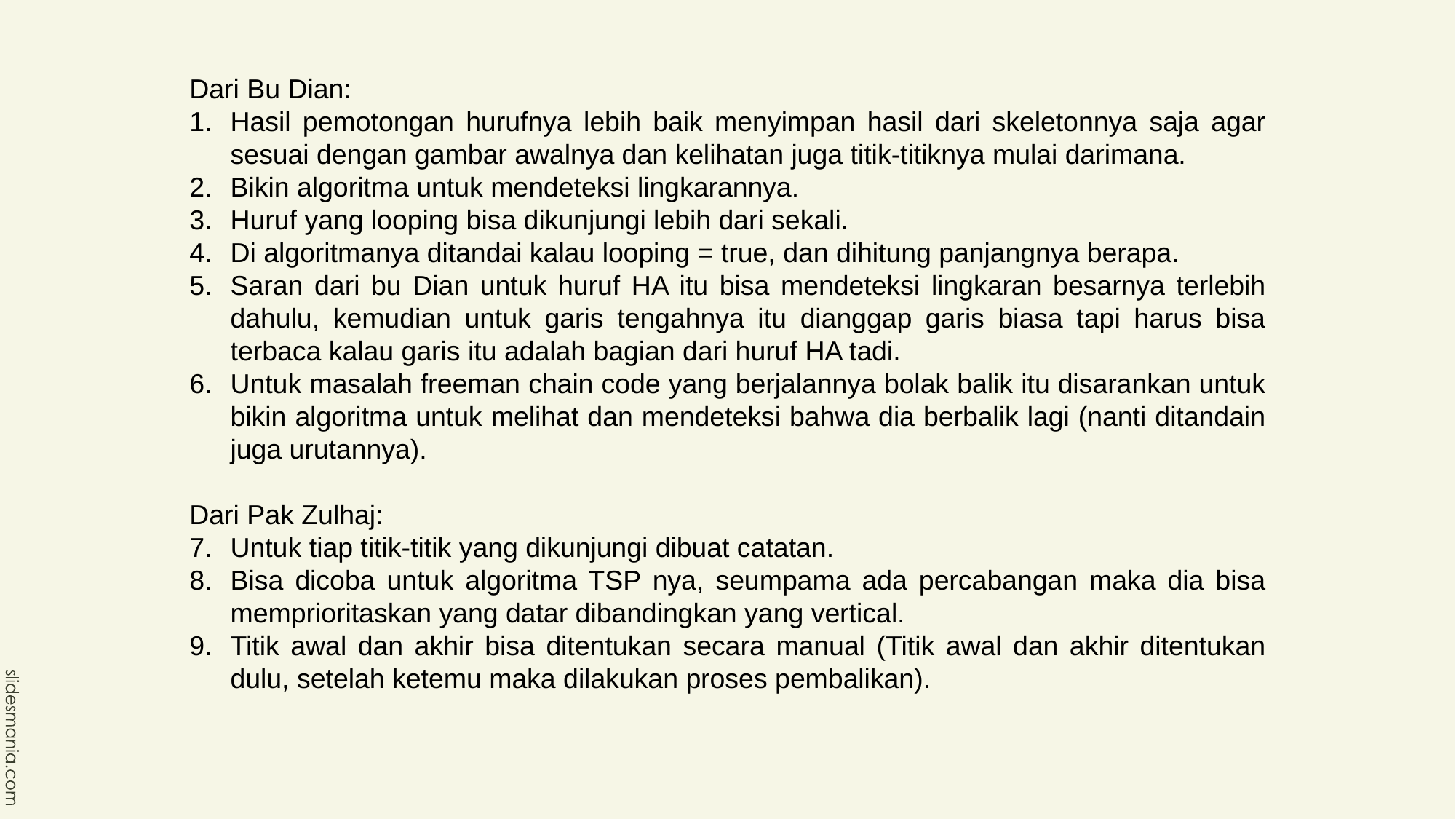

Dari Bu Dian:
Hasil pemotongan hurufnya lebih baik menyimpan hasil dari skeletonnya saja agar sesuai dengan gambar awalnya dan kelihatan juga titik-titiknya mulai darimana.
Bikin algoritma untuk mendeteksi lingkarannya.
Huruf yang looping bisa dikunjungi lebih dari sekali.
Di algoritmanya ditandai kalau looping = true, dan dihitung panjangnya berapa.
Saran dari bu Dian untuk huruf HA itu bisa mendeteksi lingkaran besarnya terlebih dahulu, kemudian untuk garis tengahnya itu dianggap garis biasa tapi harus bisa terbaca kalau garis itu adalah bagian dari huruf HA tadi.
Untuk masalah freeman chain code yang berjalannya bolak balik itu disarankan untuk bikin algoritma untuk melihat dan mendeteksi bahwa dia berbalik lagi (nanti ditandain juga urutannya).

Dari Pak Zulhaj:
Untuk tiap titik-titik yang dikunjungi dibuat catatan.
Bisa dicoba untuk algoritma TSP nya, seumpama ada percabangan maka dia bisa memprioritaskan yang datar dibandingkan yang vertical.
Titik awal dan akhir bisa ditentukan secara manual (Titik awal dan akhir ditentukan dulu, setelah ketemu maka dilakukan proses pembalikan).